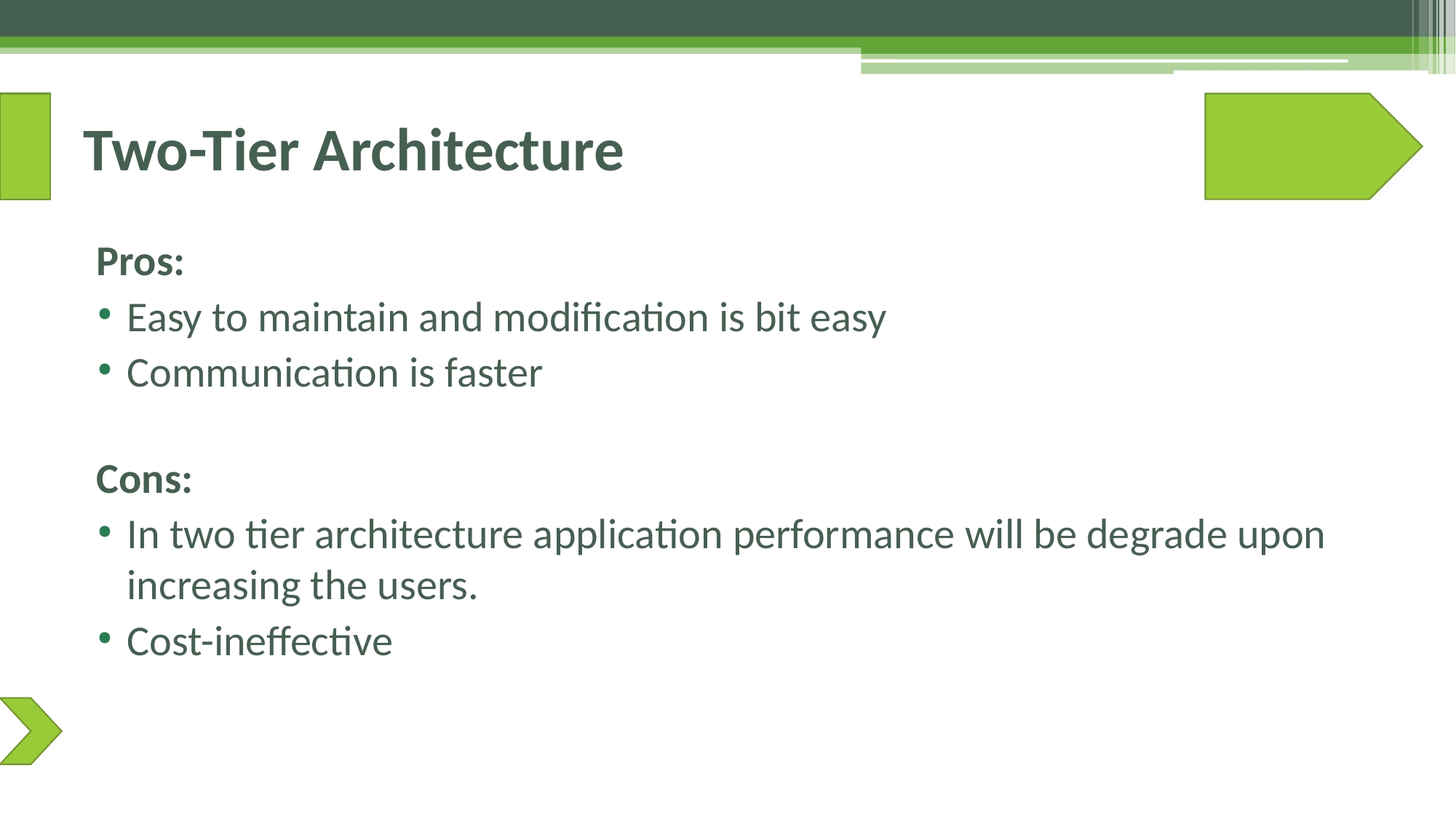

# Two-Tier Architecture
Pros:
Easy to maintain and modification is bit easy
Communication is faster
Cons:
In two tier architecture application performance will be degrade upon increasing the users.
Cost-ineffective